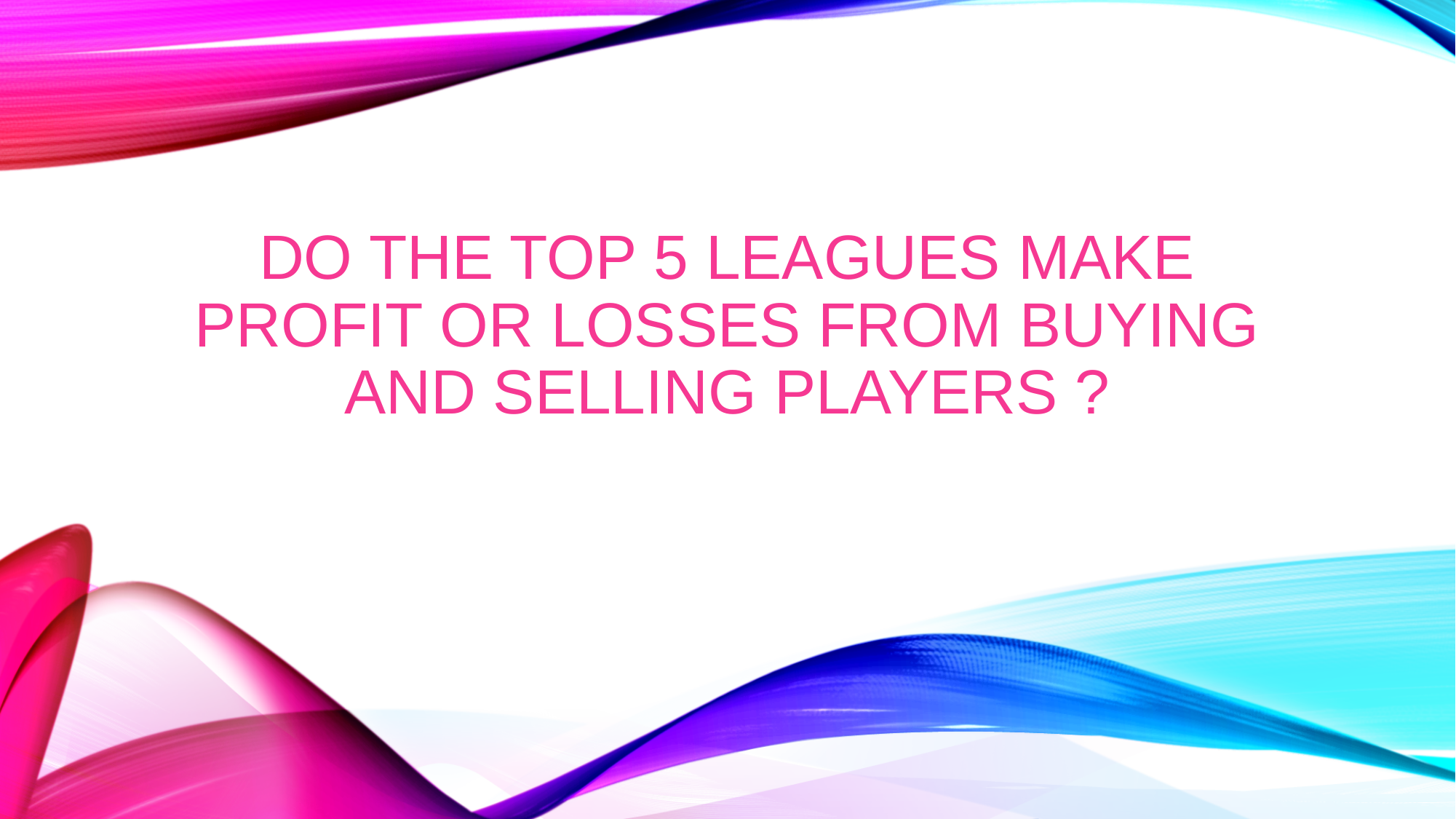

# DO THE TOP 5 LEAGUES MAKE PROFIT OR LOSSES FROM BUYING AND SELLING PLAYERS ?